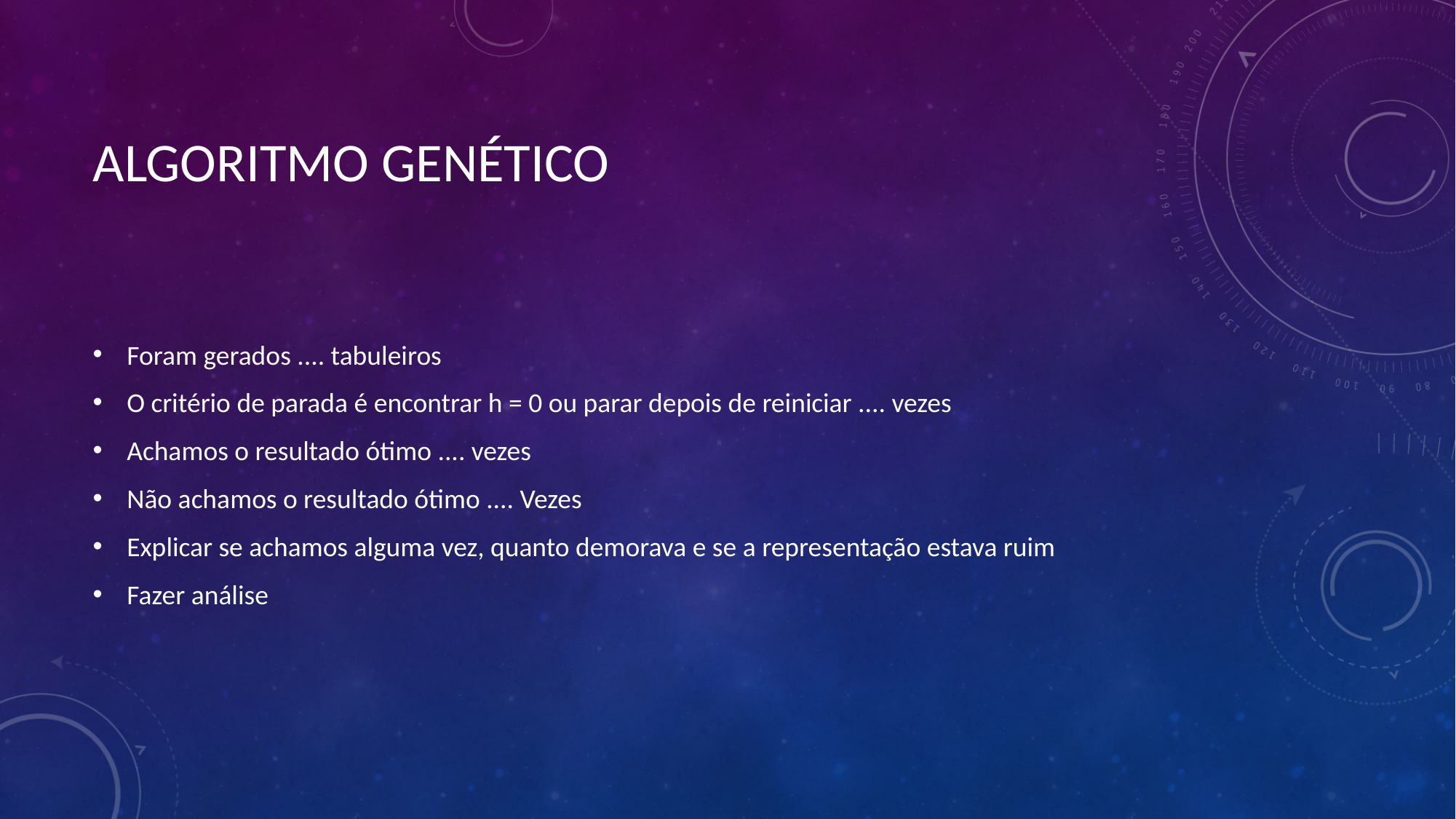

# Algoritmo genético
Foram gerados .... tabuleiros
O critério de parada é encontrar h = 0 ou parar depois de reiniciar .... vezes
Achamos o resultado ótimo .... vezes
Não achamos o resultado ótimo .... Vezes
Explicar se achamos alguma vez, quanto demorava e se a representação estava ruim
Fazer análise